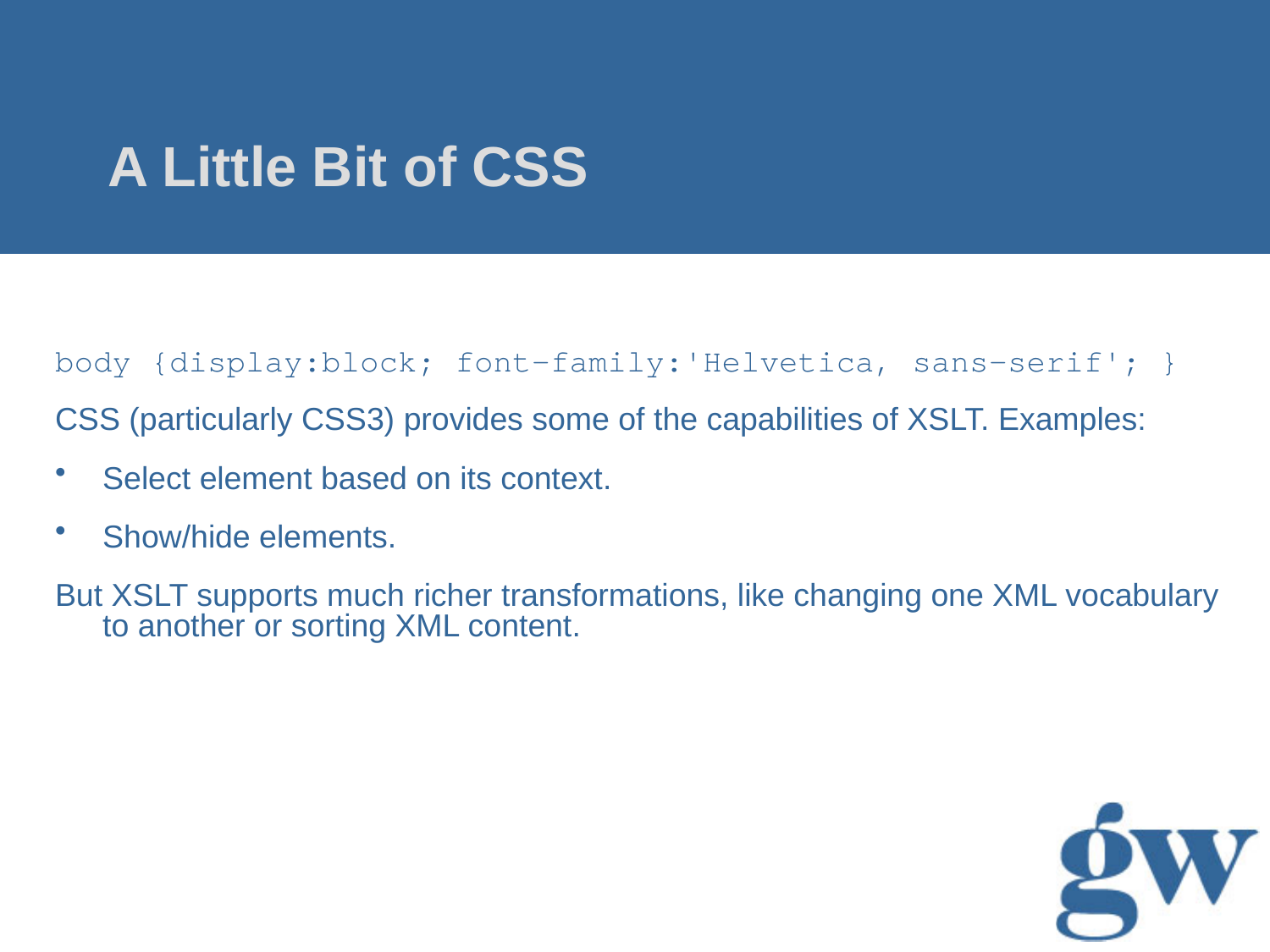

# A Little Bit of CSS

body {display:block; font-family:'Helvetica, sans-serif'; }
CSS (particularly CSS3) provides some of the capabilities of XSLT. Examples:
Select element based on its context.
Show/hide elements.
But XSLT supports much richer transformations, like changing one XML vocabulary to another or sorting XML content.